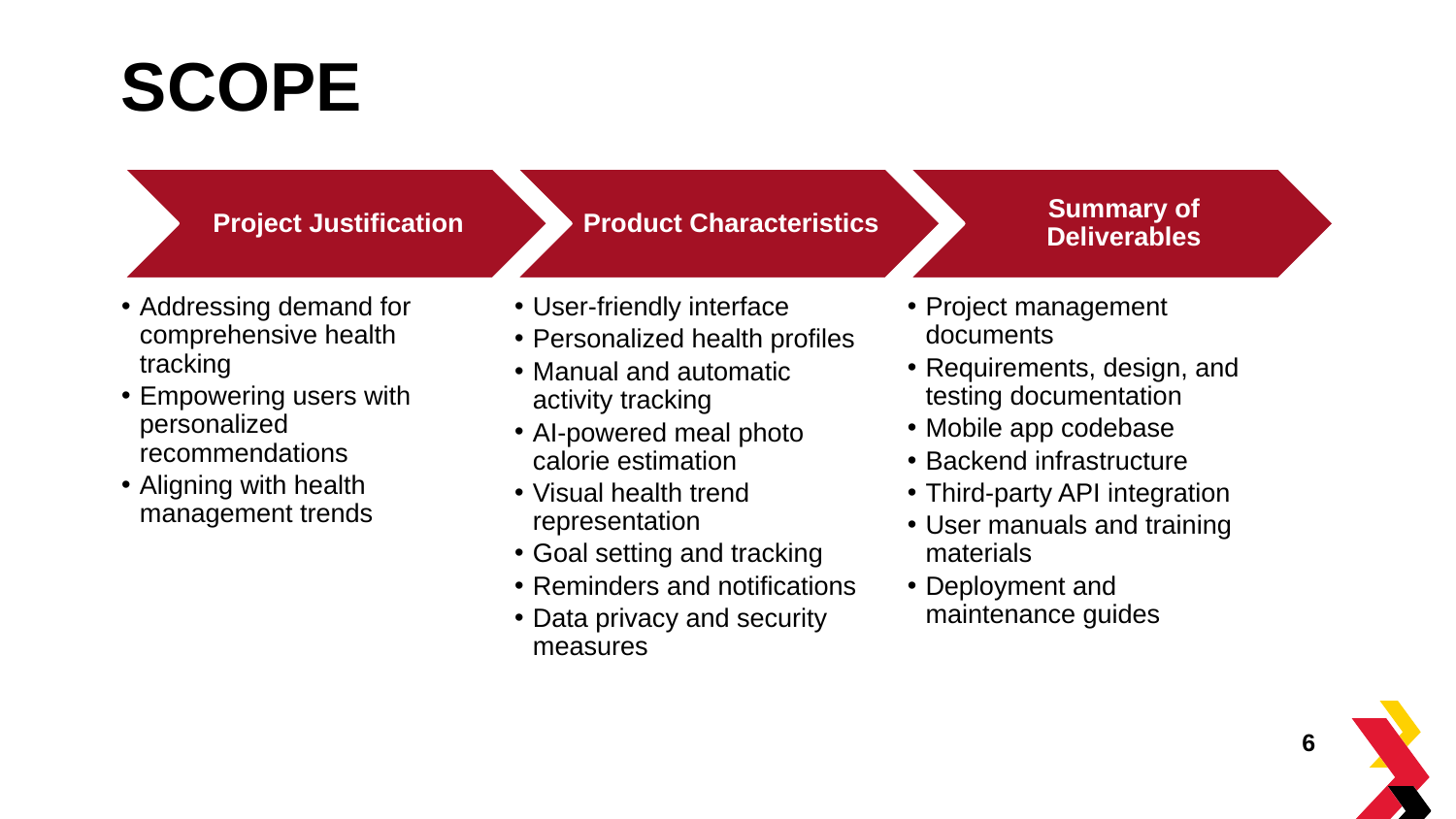

SCOPE
Project Justification
Addressing demand for comprehensive health tracking
Empowering users with personalized recommendations
Aligning with health management trends
Product Characteristics
User-friendly interface
Personalized health profiles
Manual and automatic activity tracking
AI-powered meal photo calorie estimation
Visual health trend representation
Goal setting and tracking
Reminders and notifications
Data privacy and security measures
Summary of Deliverables
Project management documents
Requirements, design, and testing documentation
Mobile app codebase
Backend infrastructure
Third-party API integration
User manuals and training materials
Deployment and maintenance guides
6